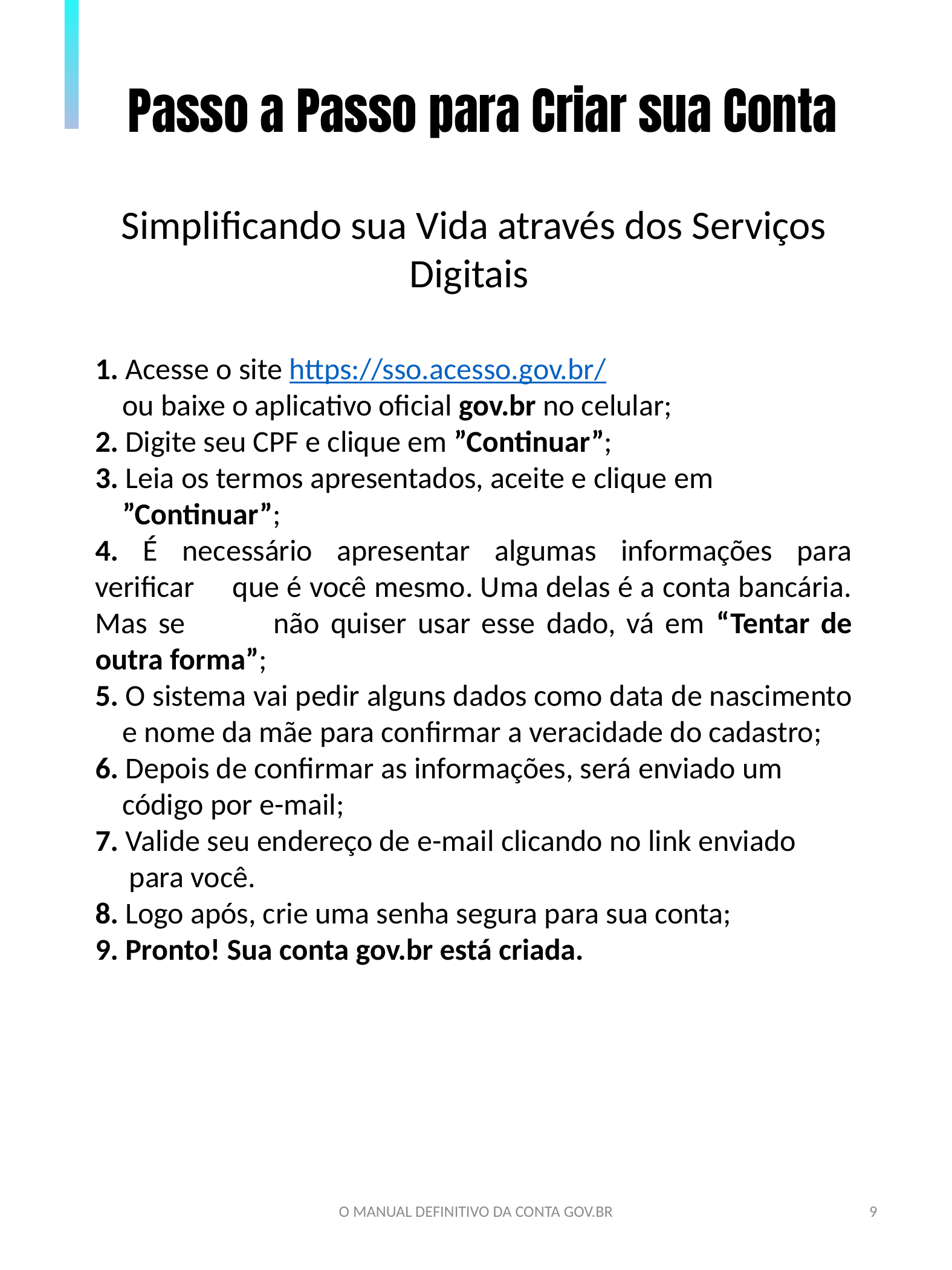

Passo a Passo para Criar sua Conta
Simplificando sua Vida através dos Serviços Digitais
1. Acesse o site https://sso.acesso.gov.br/
    ou baixe o aplicativo oficial gov.br no celular;
2. Digite seu CPF e clique em ”Continuar”;
3. Leia os termos apresentados, aceite e clique em                         ”Continuar”;
4. É necessário apresentar algumas informações para verificar     que é você mesmo. Uma delas é a conta bancária. Mas se        não quiser usar esse dado, vá em “Tentar de outra forma”;
5. O sistema vai pedir alguns dados como data de nascimento     e nome da mãe para confirmar a veracidade do cadastro;
6. Depois de confirmar as informações, será enviado um               código por e-mail;
7. Valide seu endereço de e-mail clicando no link enviado              para você.
8. Logo após, crie uma senha segura para sua conta;
9. Pronto! Sua conta gov.br está criada.

O MANUAL DEFINITIVO DA CONTA GOV.BR
9